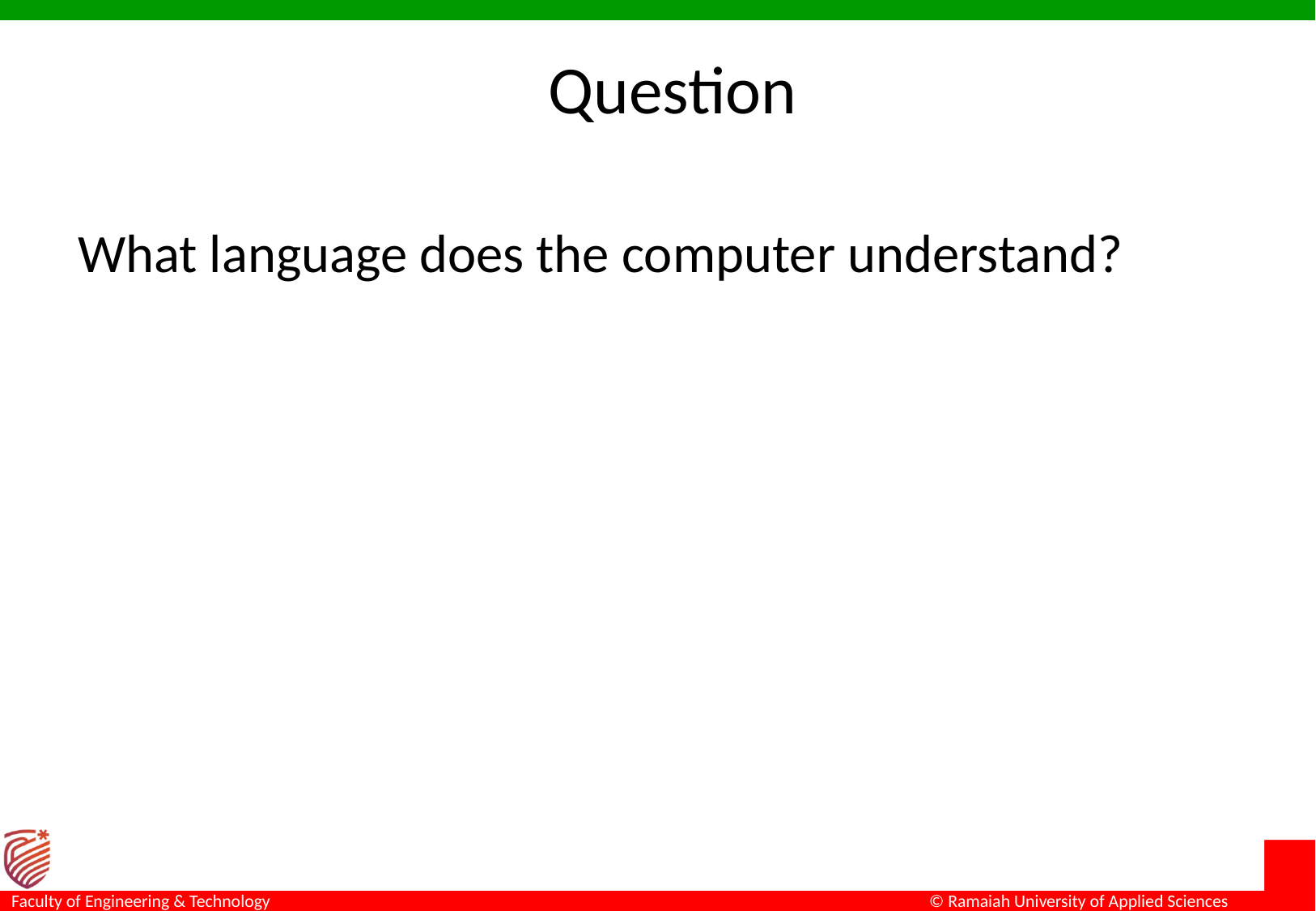

# Question
What language does the computer understand?